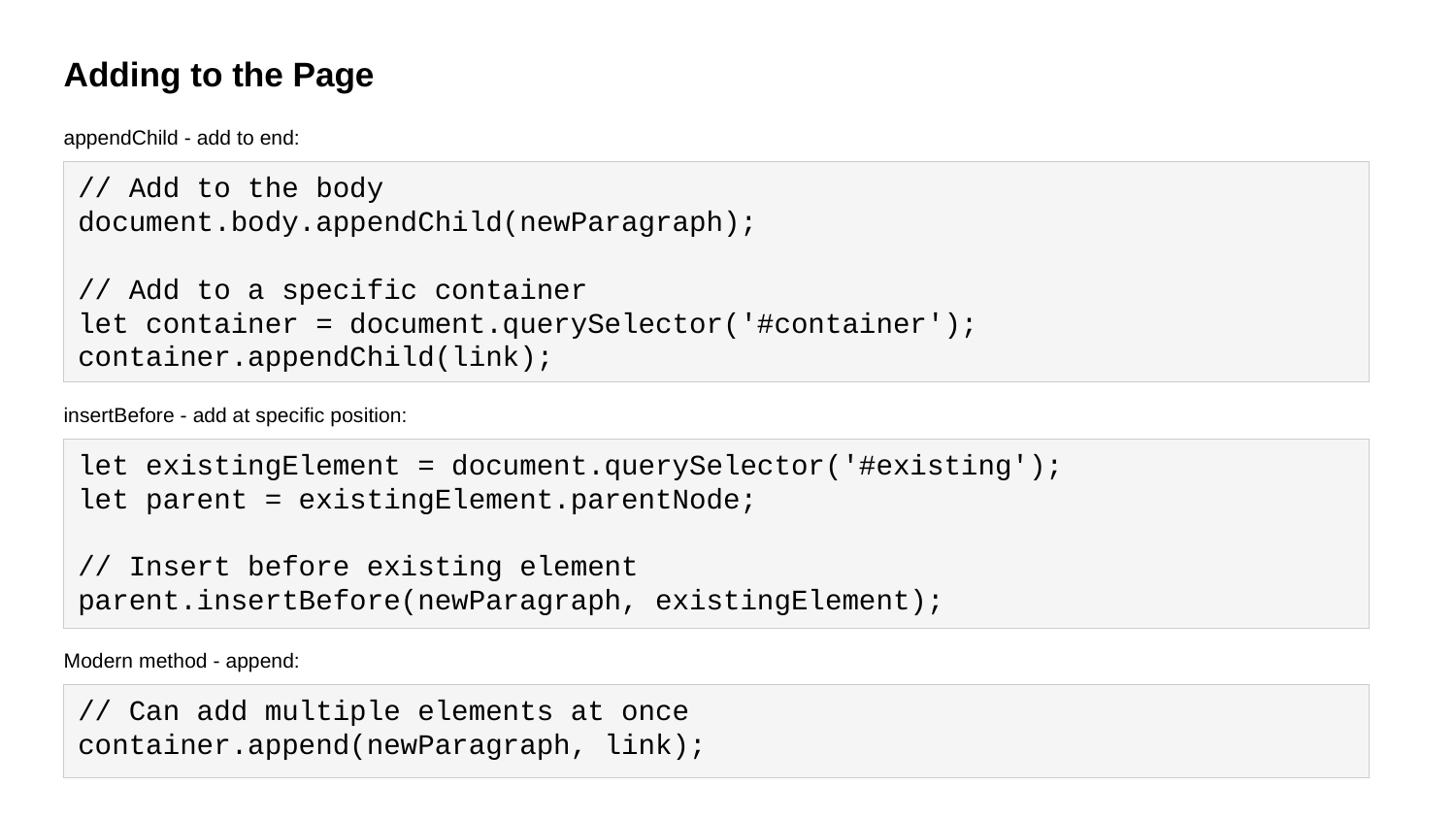

Adding to the Page
appendChild - add to end:
// Add to the body
document.body.appendChild(newParagraph);

// Add to a specific container
let container = document.querySelector('#container');
container.appendChild(link);
insertBefore - add at specific position:
let existingElement = document.querySelector('#existing');
let parent = existingElement.parentNode;

// Insert before existing element
parent.insertBefore(newParagraph, existingElement);
Modern method - append:
// Can add multiple elements at once
container.append(newParagraph, link);